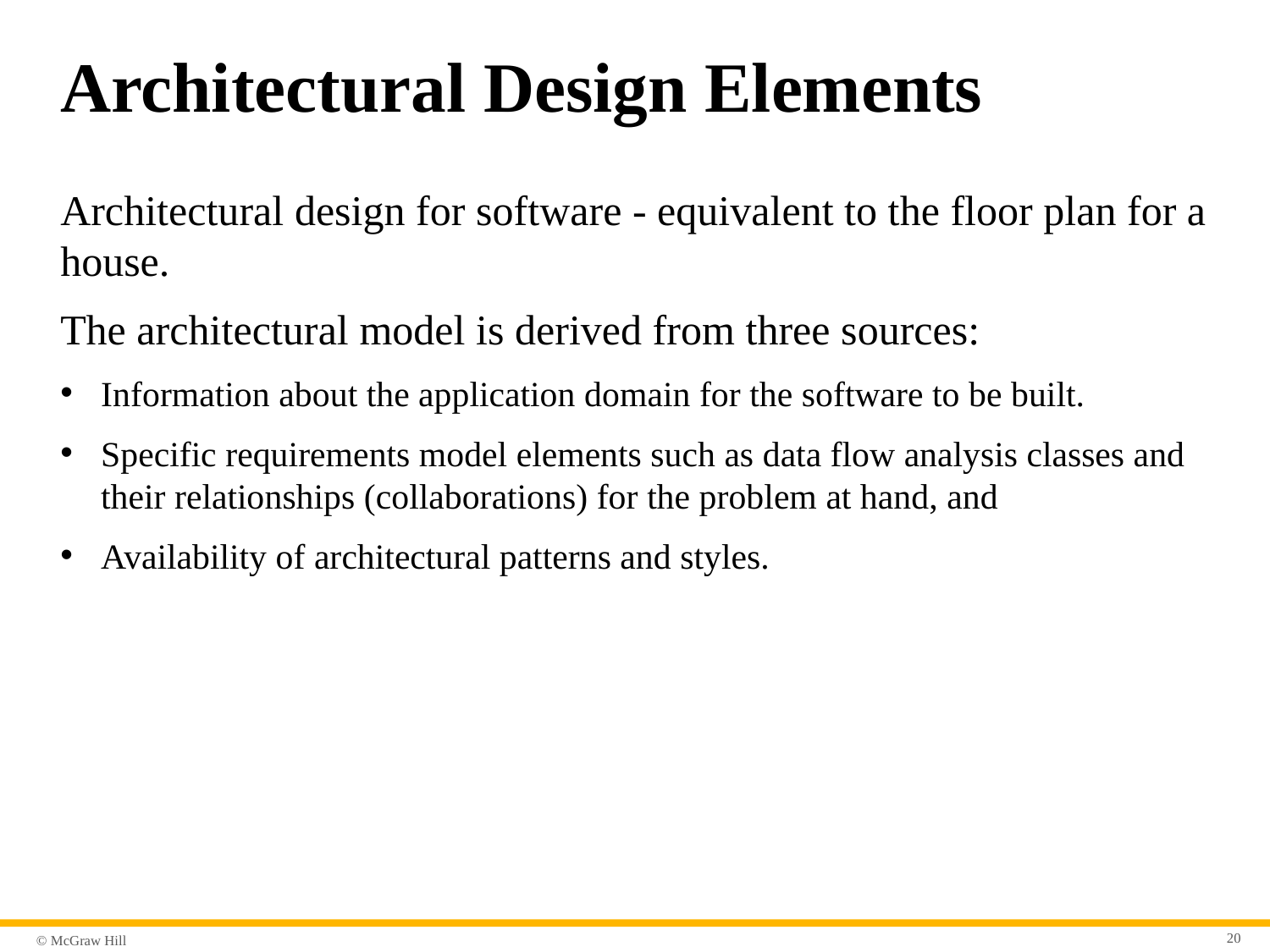

# Architectural Design Elements
Architectural design for software - equivalent to the floor plan for a house.
The architectural model is derived from three sources:
Information about the application domain for the software to be built.
Specific requirements model elements such as data flow analysis classes and their relationships (collaborations) for the problem at hand, and
Availability of architectural patterns and styles.
20